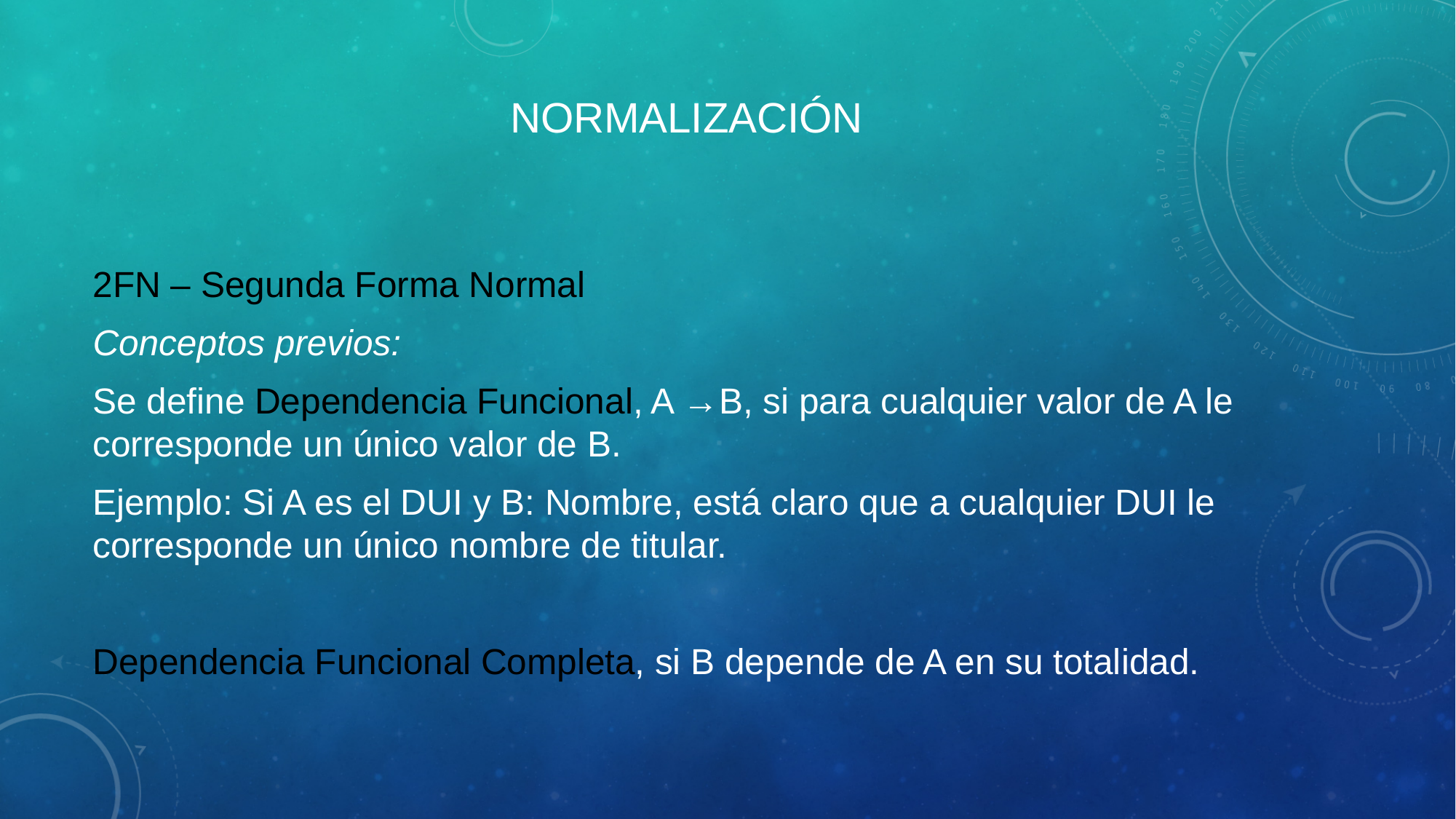

# normalización
2FN – Segunda Forma Normal
Conceptos previos:
Se define Dependencia Funcional, A →B, si para cualquier valor de A le corresponde un único valor de B.
Ejemplo: Si A es el DUI y B: Nombre, está claro que a cualquier DUI le corresponde un único nombre de titular.

Dependencia Funcional Completa, si B depende de A en su totalidad.